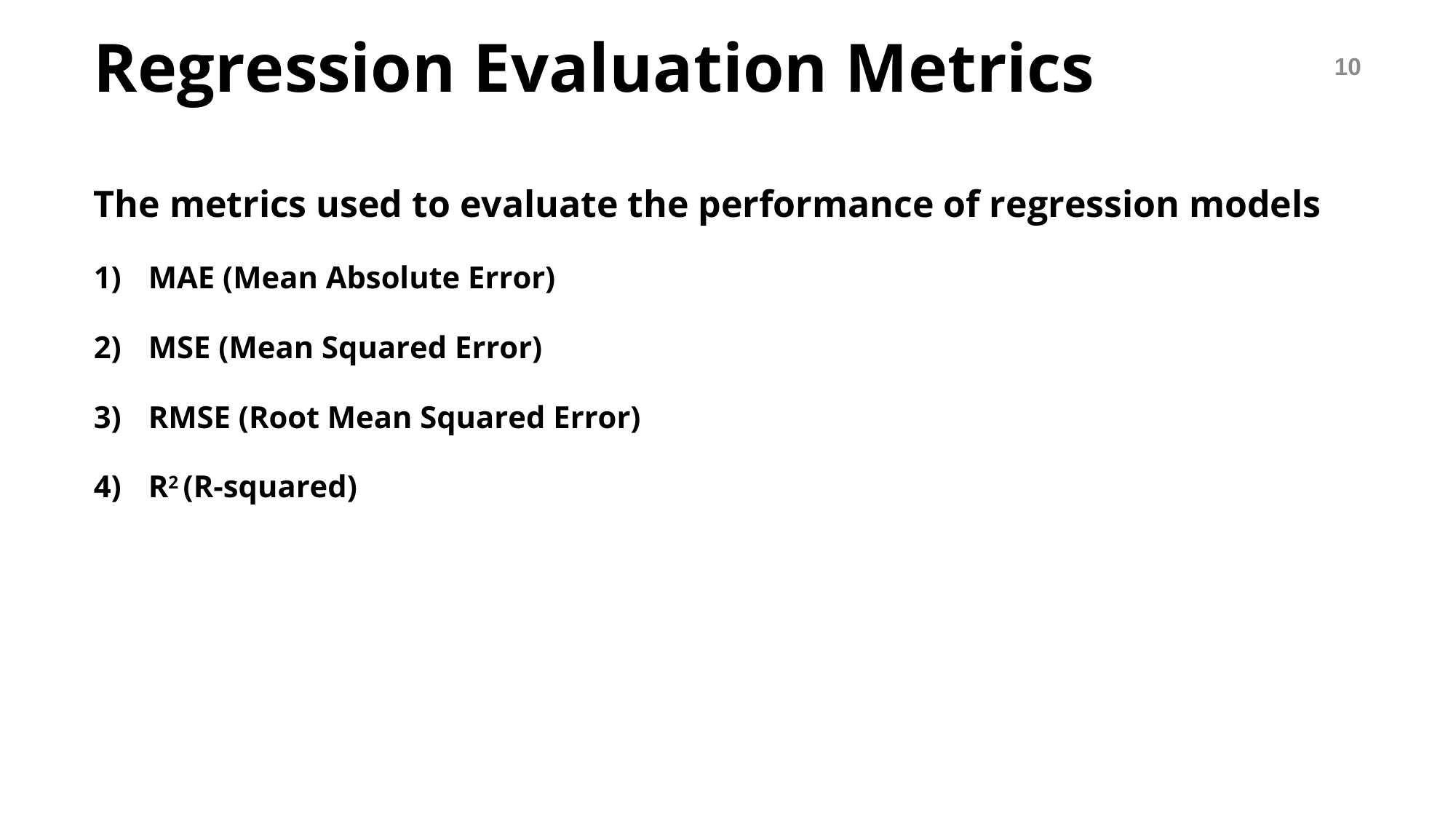

# Regression Evaluation Metrics
10
The metrics used to evaluate the performance of regression models
MAE (Mean Absolute Error)
MSE (Mean Squared Error)
RMSE (Root Mean Squared Error)
R2 (R-squared)